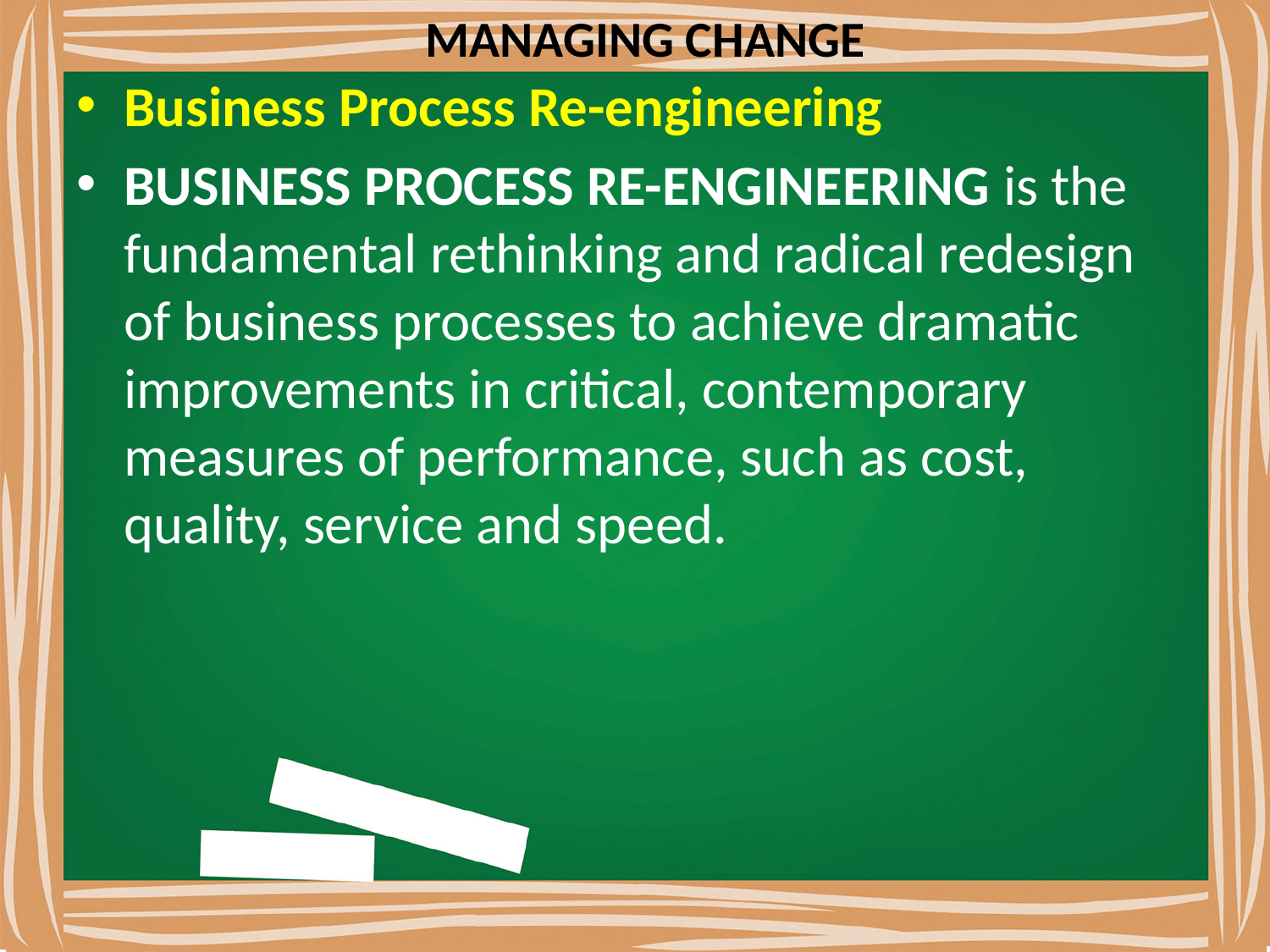

# MANAGING CHANGE
Business Process Re-engineering
BUSINESS PROCESS RE-ENGINEERING is the fundamental rethinking and radical redesign of business processes to achieve dramatic improvements in critical, contemporary measures of performance, such as cost, quality, service and speed.